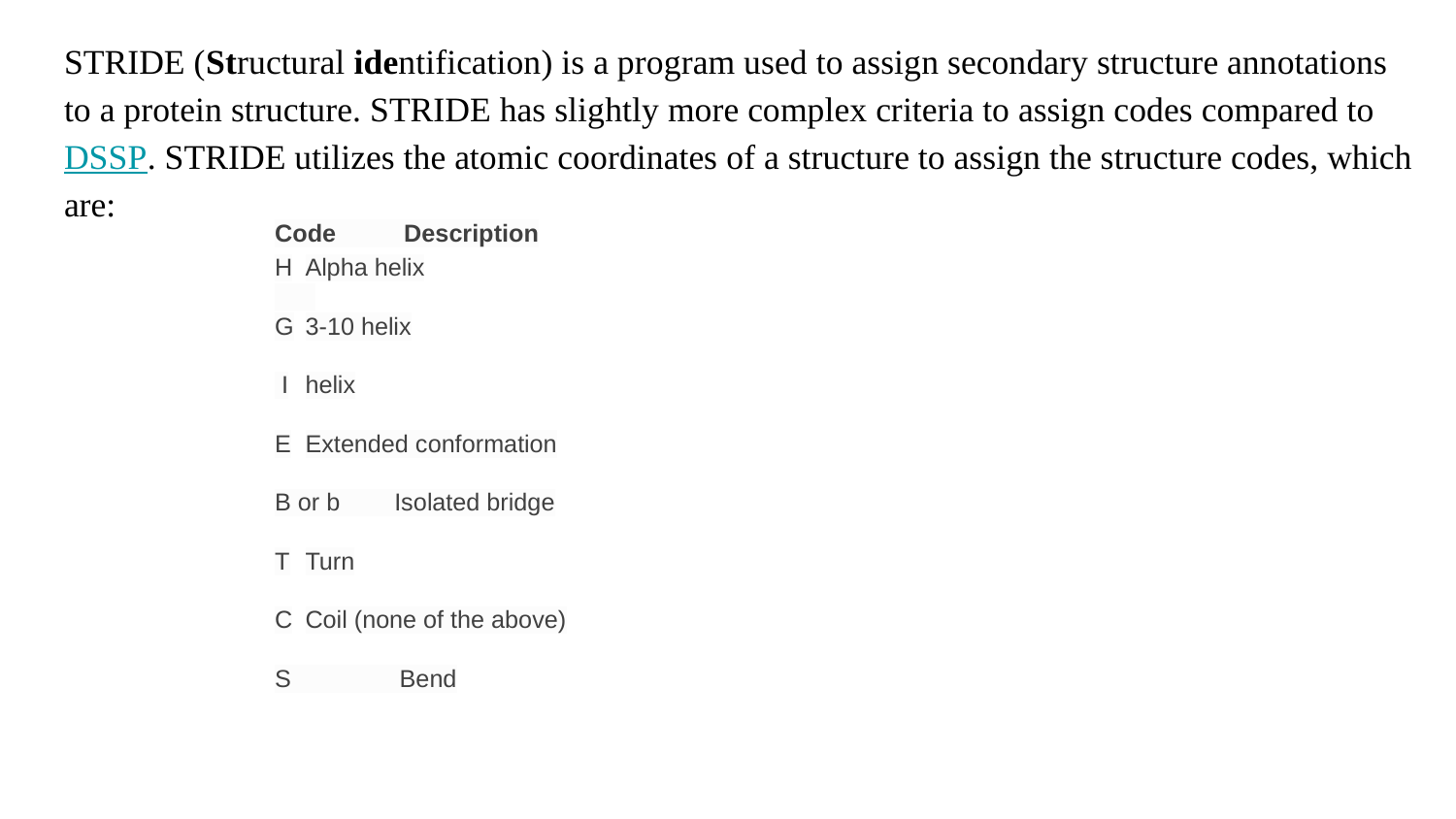

# STRIDE (Structural identification) is a program used to assign secondary structure annotations to a protein structure. STRIDE has slightly more complex criteria to assign codes compared to DSSP. STRIDE utilizes the atomic coordinates of a structure to assign the structure codes, which are:

Code          Description
H		Alpha helix

G		3-10 helix

 I		helix

E		Extended conformation

B or b        Isolated bridge

T		Turn

C		Coil (none of the above)

S                Bend